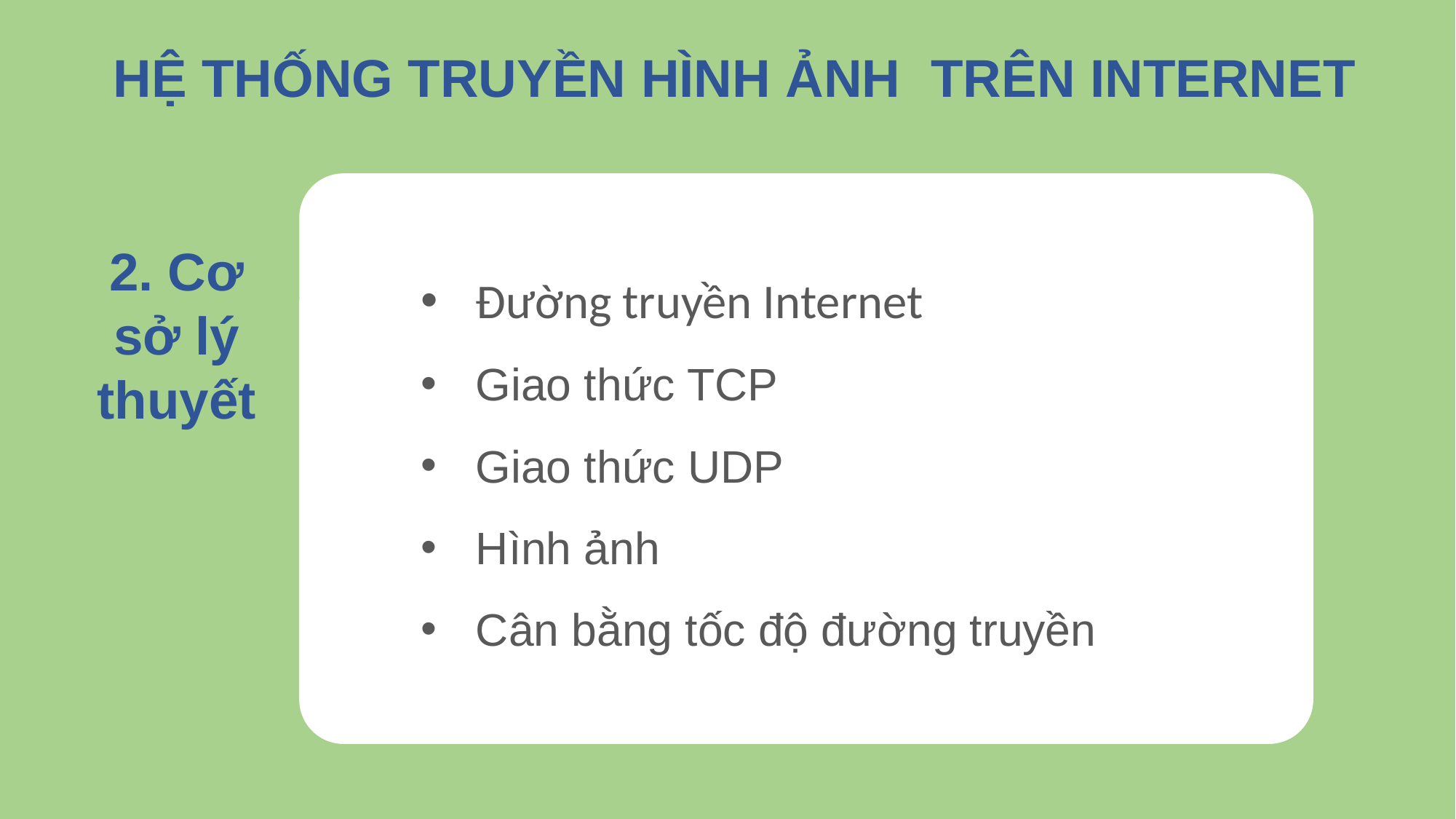

HỆ THỐNG TRUYỀN HÌNH ẢNH  TRÊN INTERNET
Đường truyền Internet
Giao thức TCP
Giao thức UDP
Hình ảnh
Cân bằng tốc độ đường truyền
2. Cơ sở lý thuyết

8